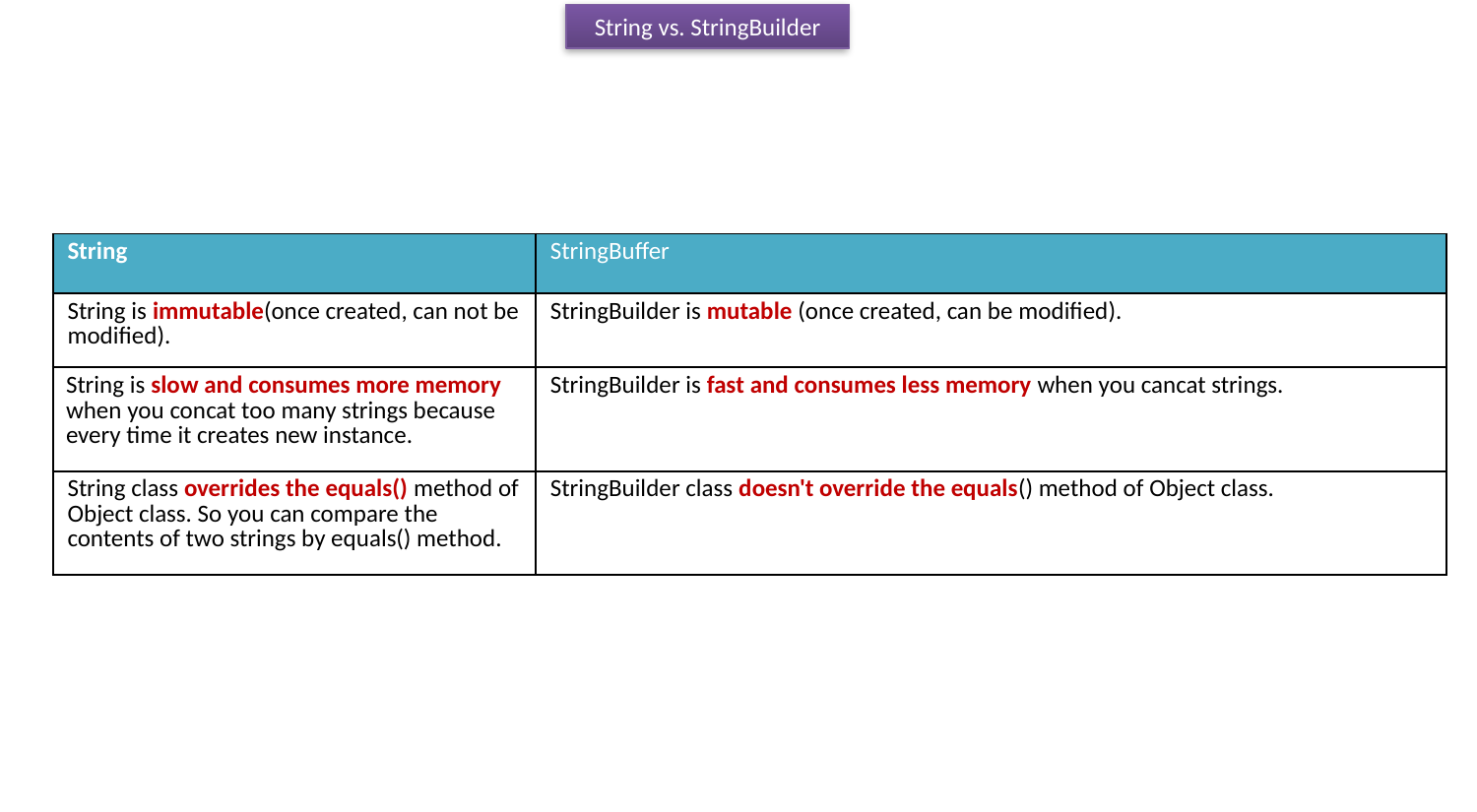

String vs. StringBuilder
| String | StringBuffer |
| --- | --- |
| String is immutable(once created, can not be modified). | StringBuilder is mutable (once created, can be modified). |
| String is slow and consumes more memory when you concat too many strings because every time it creates new instance. | StringBuilder is fast and consumes less memory when you cancat strings. |
| String class overrides the equals() method of Object class. So you can compare the contents of two strings by equals() method. | StringBuilder class doesn't override the equals() method of Object class. |